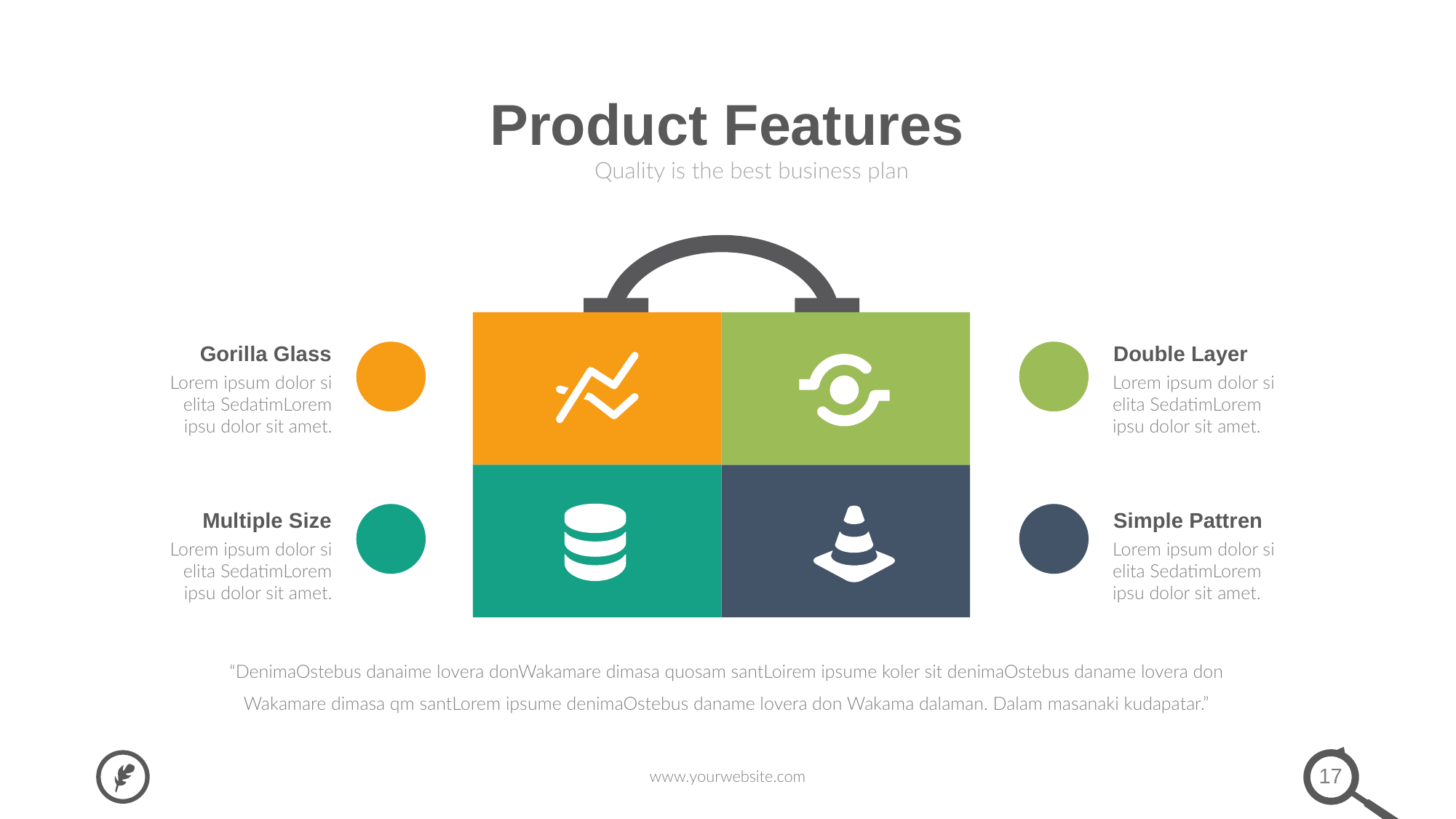

Product Features
Quality is the best business plan

Gorilla Glass
Lorem ipsum dolor si elita SedatimLorem ipsu dolor sit amet.
Double Layer
Lorem ipsum dolor si elita SedatimLorem ipsu dolor sit amet.

Multiple Size
Lorem ipsum dolor si elita SedatimLorem ipsu dolor sit amet.
Simple Pattren
Lorem ipsum dolor si elita SedatimLorem ipsu dolor sit amet.
“DenimaOstebus danaime lovera donWakamare dimasa quosam santLoirem ipsume koler sit denimaOstebus daname lovera don Wakamare dimasa qm santLorem ipsume denimaOstebus daname lovera don Wakama dalaman. Dalam masanaki kudapatar.”

17

www.yourwebsite.com